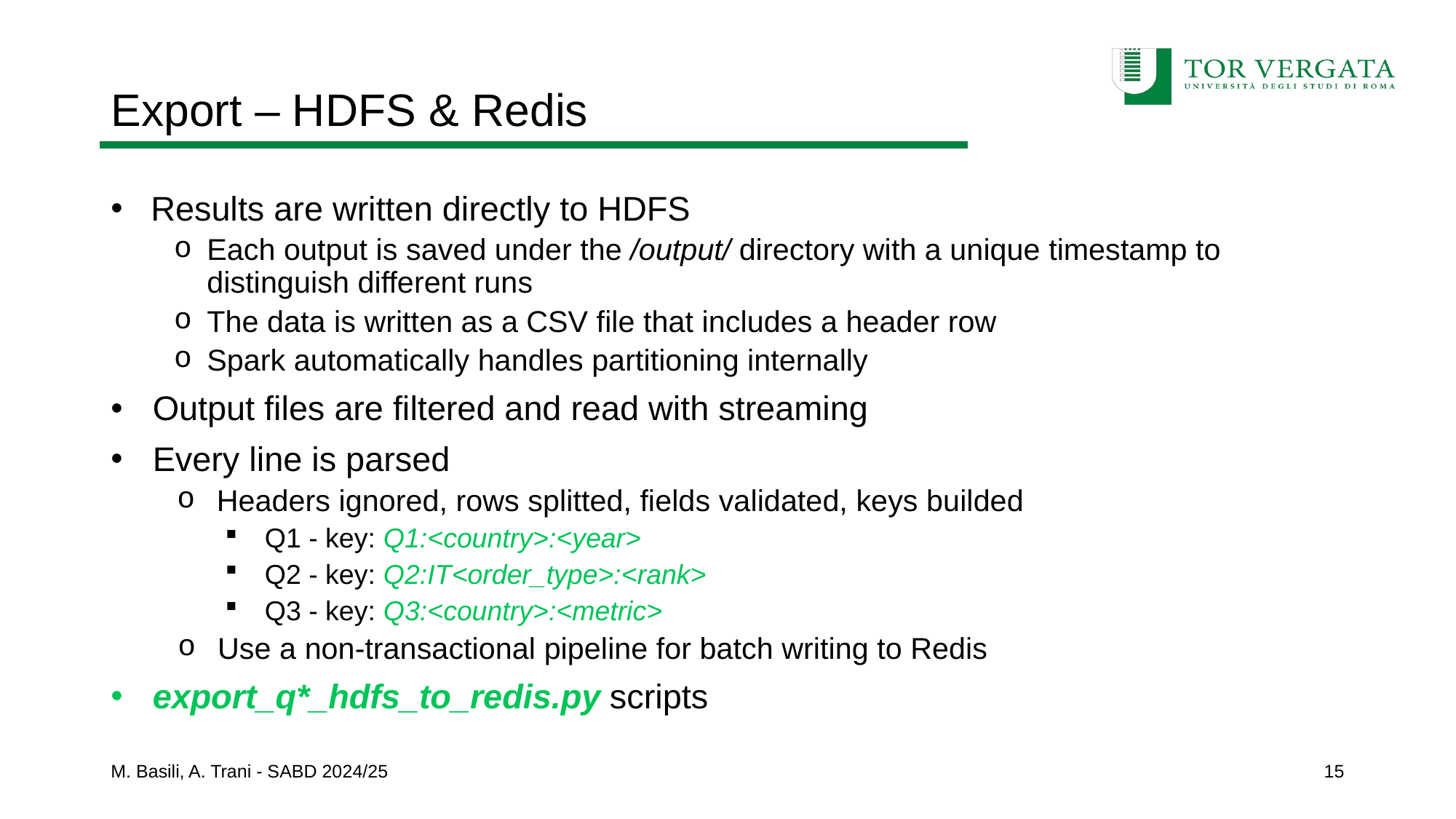

# Export – HDFS & Redis
Results are written directly to HDFS
Each output is saved under the /output/ directory with a unique timestamp to distinguish different runs
The data is written as a CSV file that includes a header row
Spark automatically handles partitioning internally
Output files are filtered and read with streaming
Every line is parsed
Headers ignored, rows splitted, fields validated, keys builded
Q1 - key: Q1:<country>:<year>
Q2 - key: Q2:IT<order_type>:<rank>
Q3 - key: Q3:<country>:<metric>
Use a non-transactional pipeline for batch writing to Redis
export_q*_hdfs_to_redis.py scripts
M. Basili, A. Trani - SABD 2024/25
15